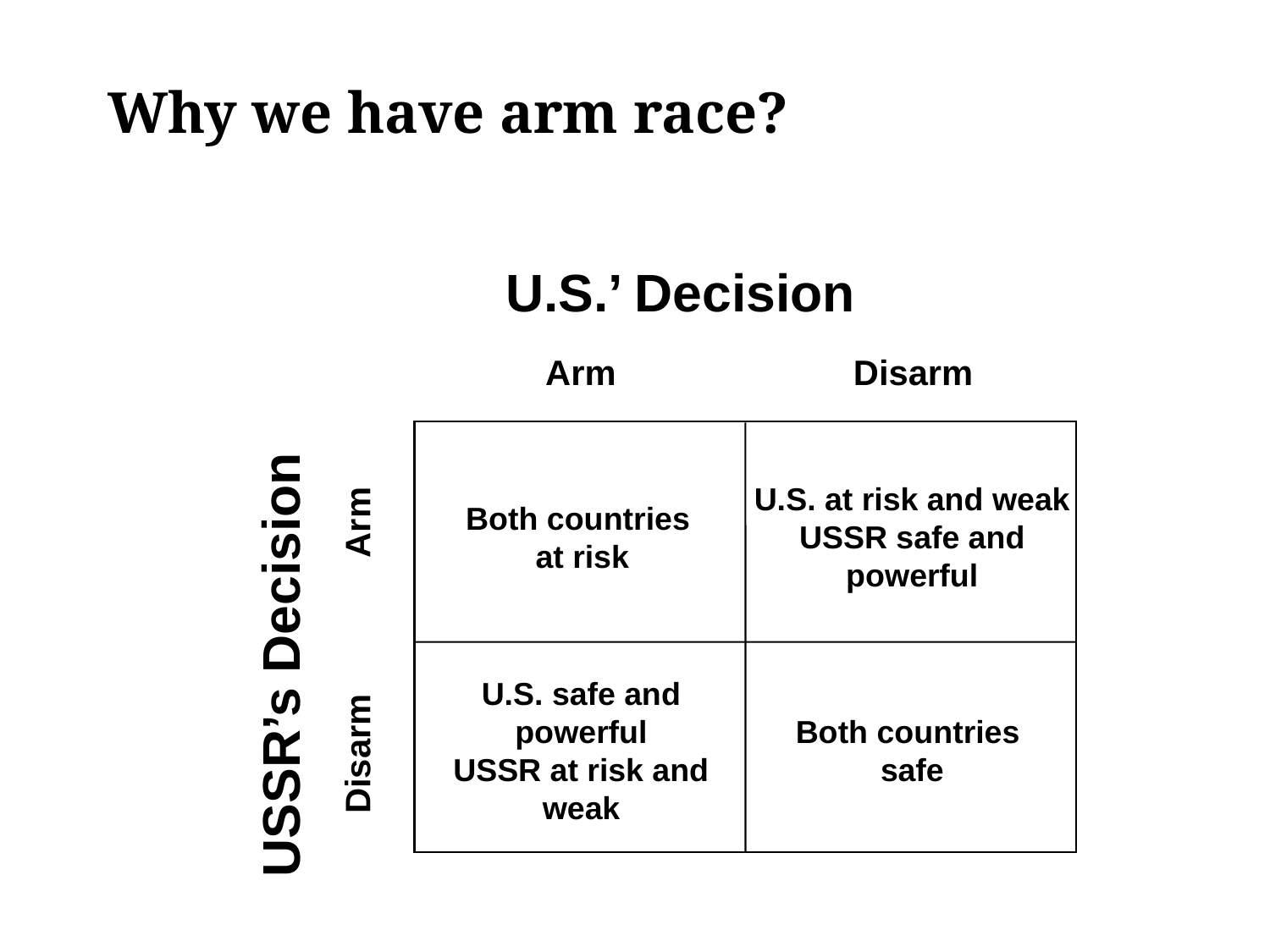

# Why we have arm race?
U.S.’ Decision
Arm
Disarm

U.S. at risk and weak
USSR safe and powerful
Both countries
at risk
Arm
USSR’s Decision

U.S. safe and powerful
USSR at risk and weak
Both countries
safe
Disarm